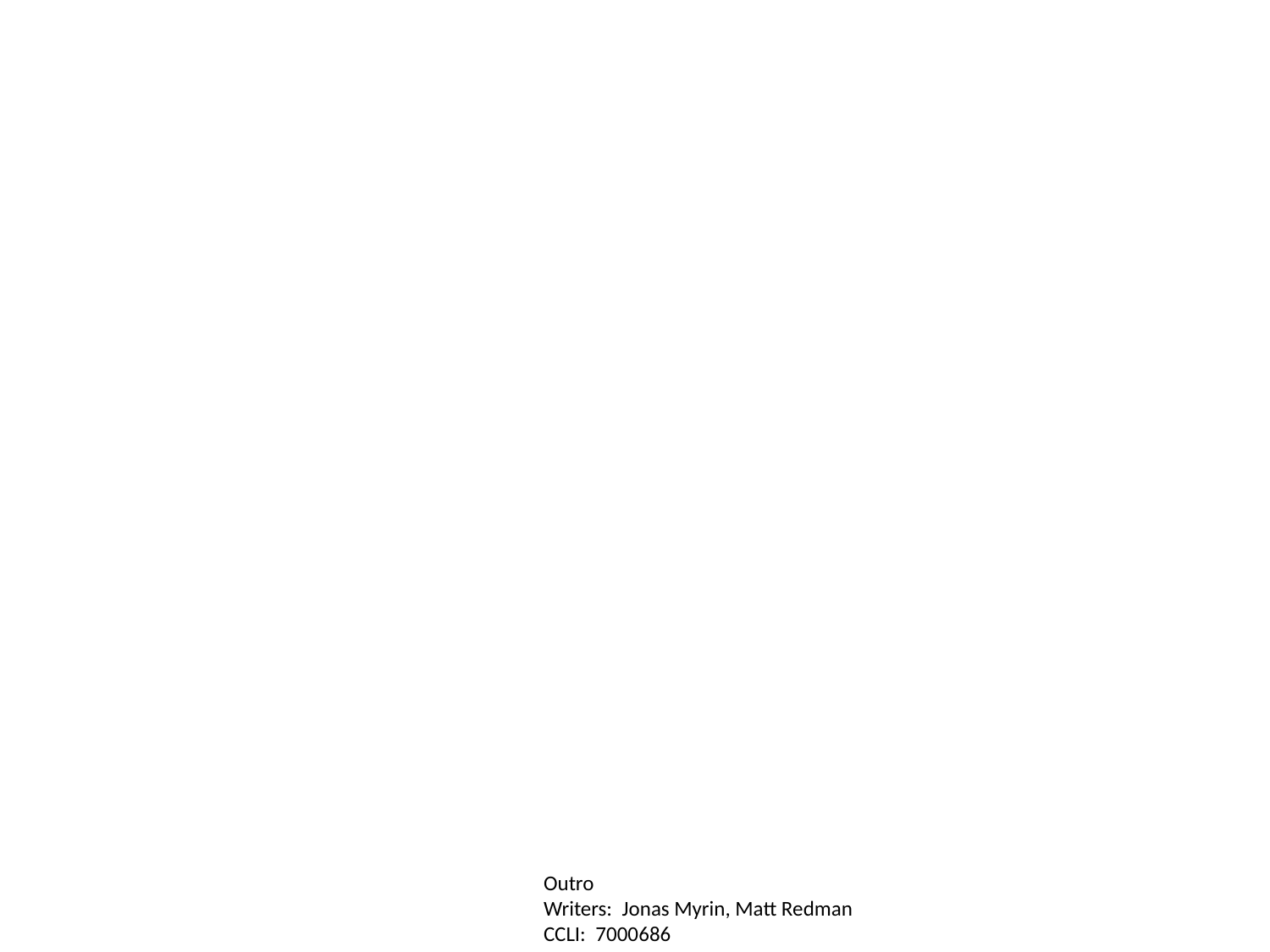

Outro
Writers:  Jonas Myrin, Matt Redman
CCLI:  7000686